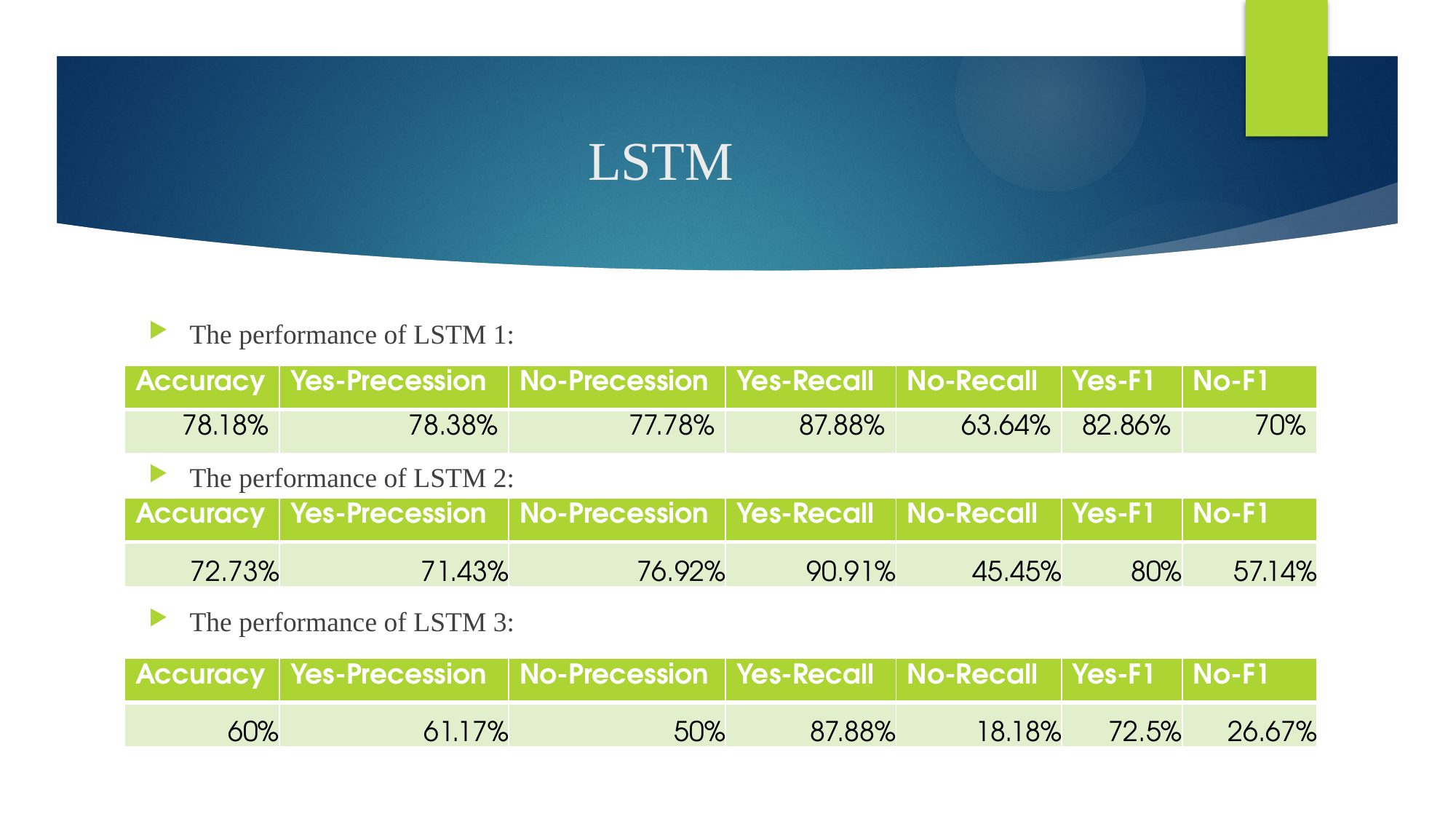

# LSTM
The performance of LSTM 1:

The performance of LSTM 2:

The performance of LSTM 3:

| Accuracy | Yes-Precession | No-Precession | Yes-Recall | No-Recall | Yes-F1 | No-F1 |
| --- | --- | --- | --- | --- | --- | --- |
| 78.18% | 78.38% | 77.78% | 87.88% | 63.64% | 82.86% | 70% |
| Accuracy | Yes-Precession | No-Precession | Yes-Recall | No-Recall | Yes-F1 | No-F1 |
| --- | --- | --- | --- | --- | --- | --- |
| 72.73% | 71.43% | 76.92% | 90.91% | 45.45% | 80% | 57.14% |
| Accuracy | Yes-Precession | No-Precession | Yes-Recall | No-Recall | Yes-F1 | No-F1 |
| --- | --- | --- | --- | --- | --- | --- |
| 60% | 61.17% | 50% | 87.88% | 18.18% | 72.5% | 26.67% |